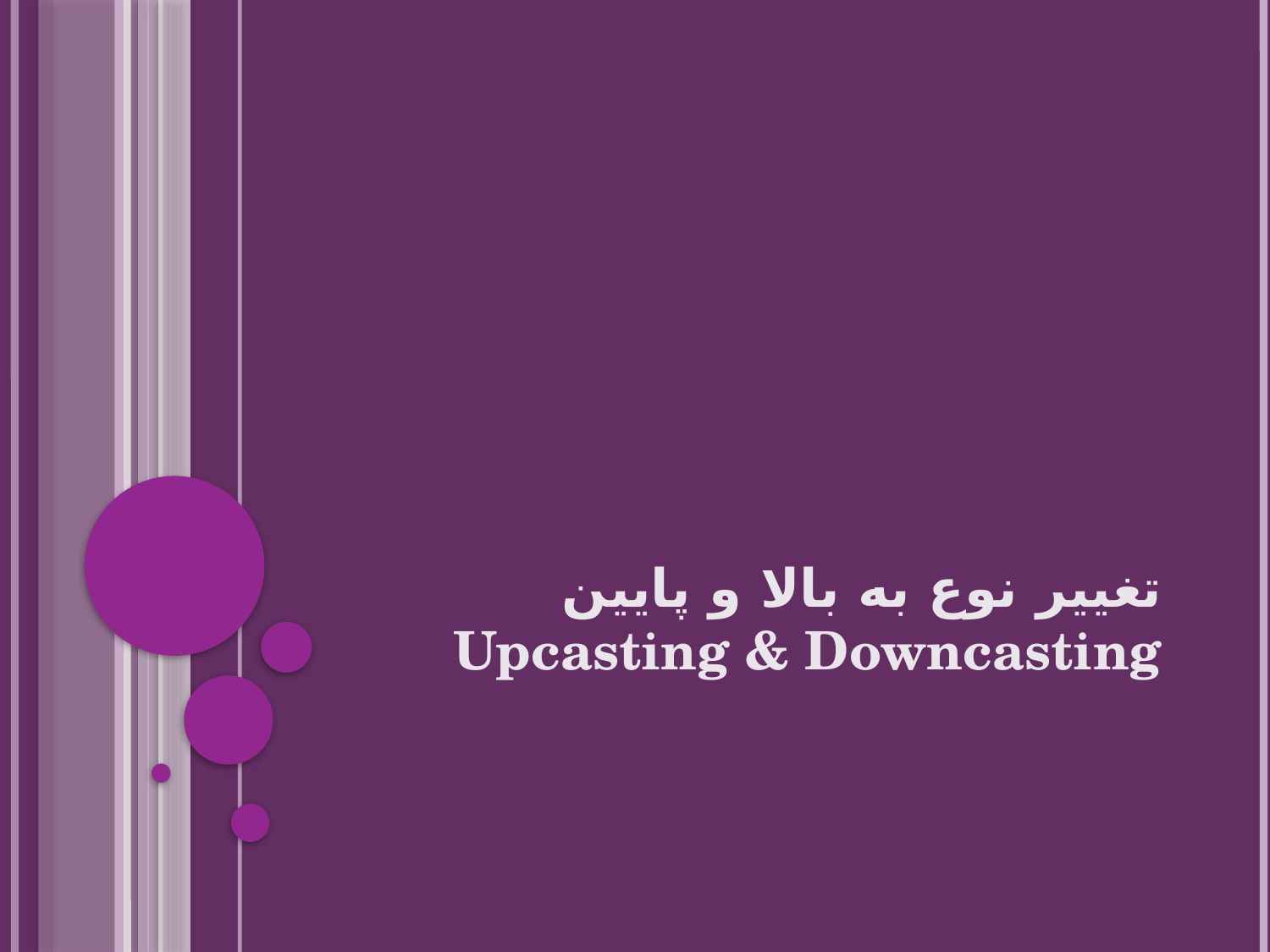

# تغییر نوع به بالا و پایین Upcasting & Downcasting